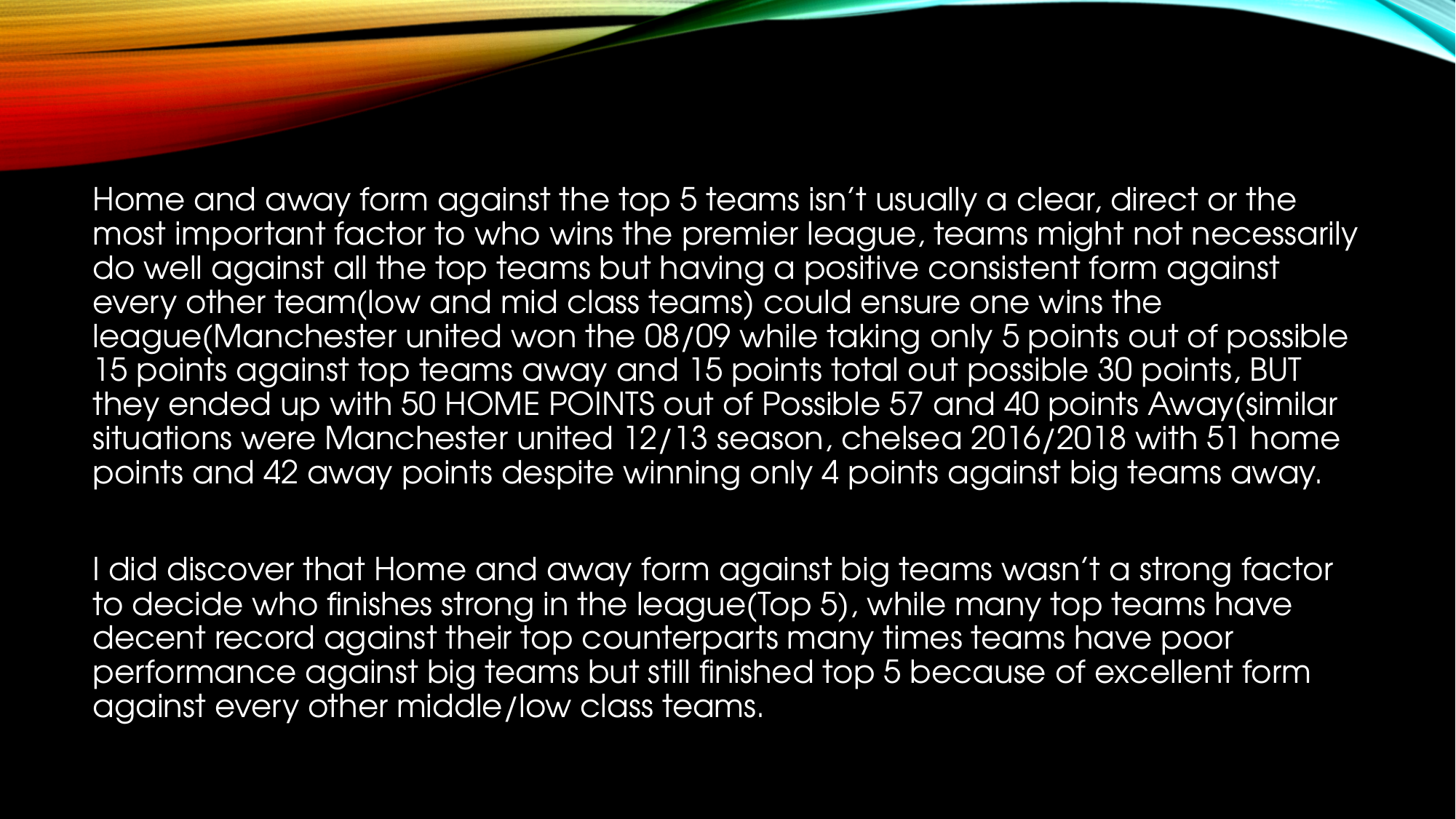

Home and away form against the top 5 teams isn’t usually a clear, direct or the most important factor to who wins the premier league, teams might not necessarily do well against all the top teams but having a positive consistent form against every other team(low and mid class teams) could ensure one wins the league(Manchester united won the 08/09 while taking only 5 points out of possible 15 points against top teams away and 15 points total out possible 30 points, BUT they ended up with 50 HOME POINTS out of Possible 57 and 40 points Away(similar situations were Manchester united 12/13 season, chelsea 2016/2018 with 51 home points and 42 away points despite winning only 4 points against big teams away.

I did discover that Home and away form against big teams wasn’t a strong factor to decide who finishes strong in the league(Top 5), while many top teams have decent record against their top counterparts many times teams have poor performance against big teams but still finished top 5 because of excellent form against every other middle/low class teams.